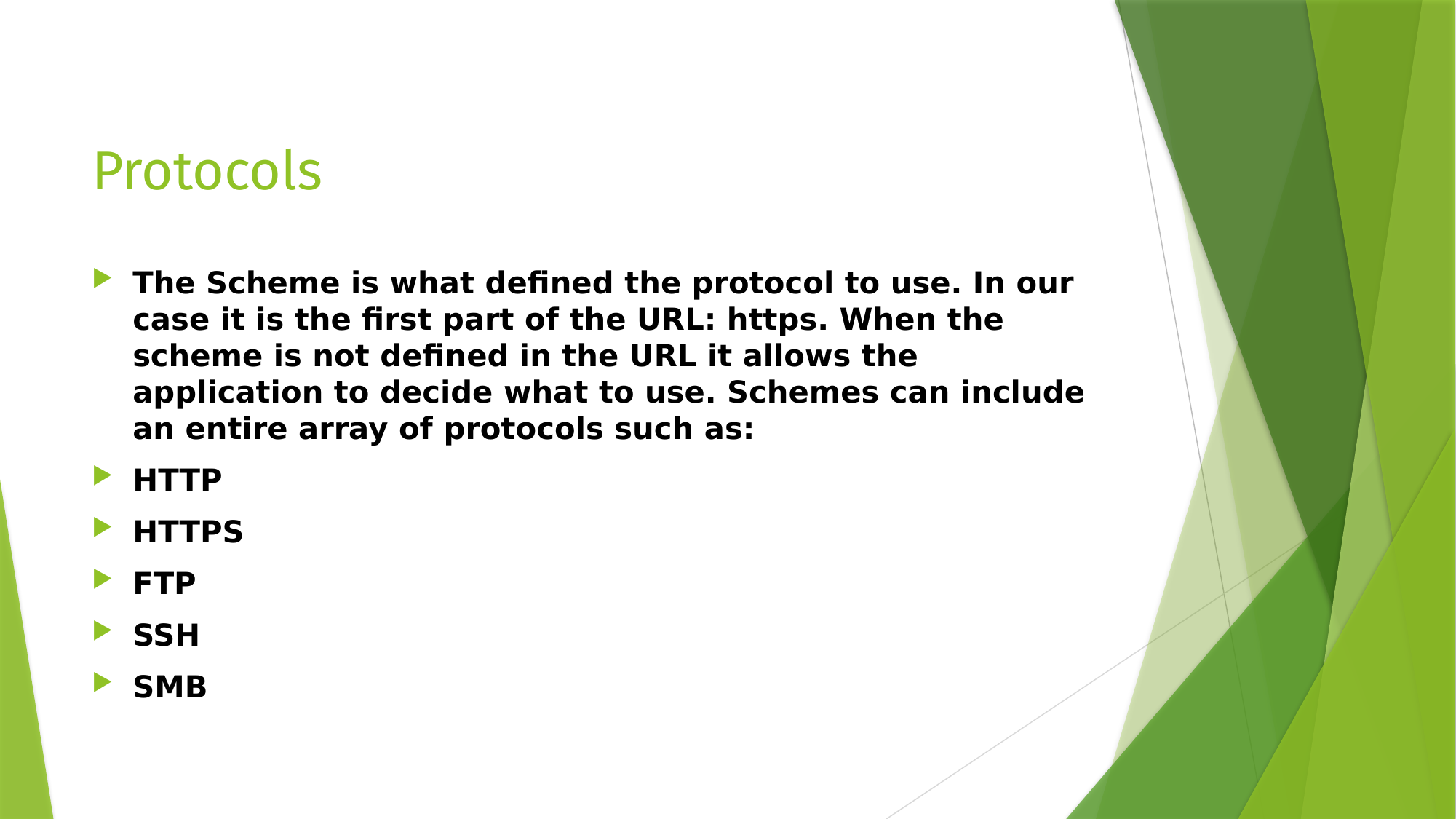

# Protocols
The Scheme is what defined the protocol to use. In our case it is the first part of the URL: https. When the scheme is not defined in the URL it allows the application to decide what to use. Schemes can include an entire array of protocols such as:
HTTP
HTTPS
FTP
SSH
SMB